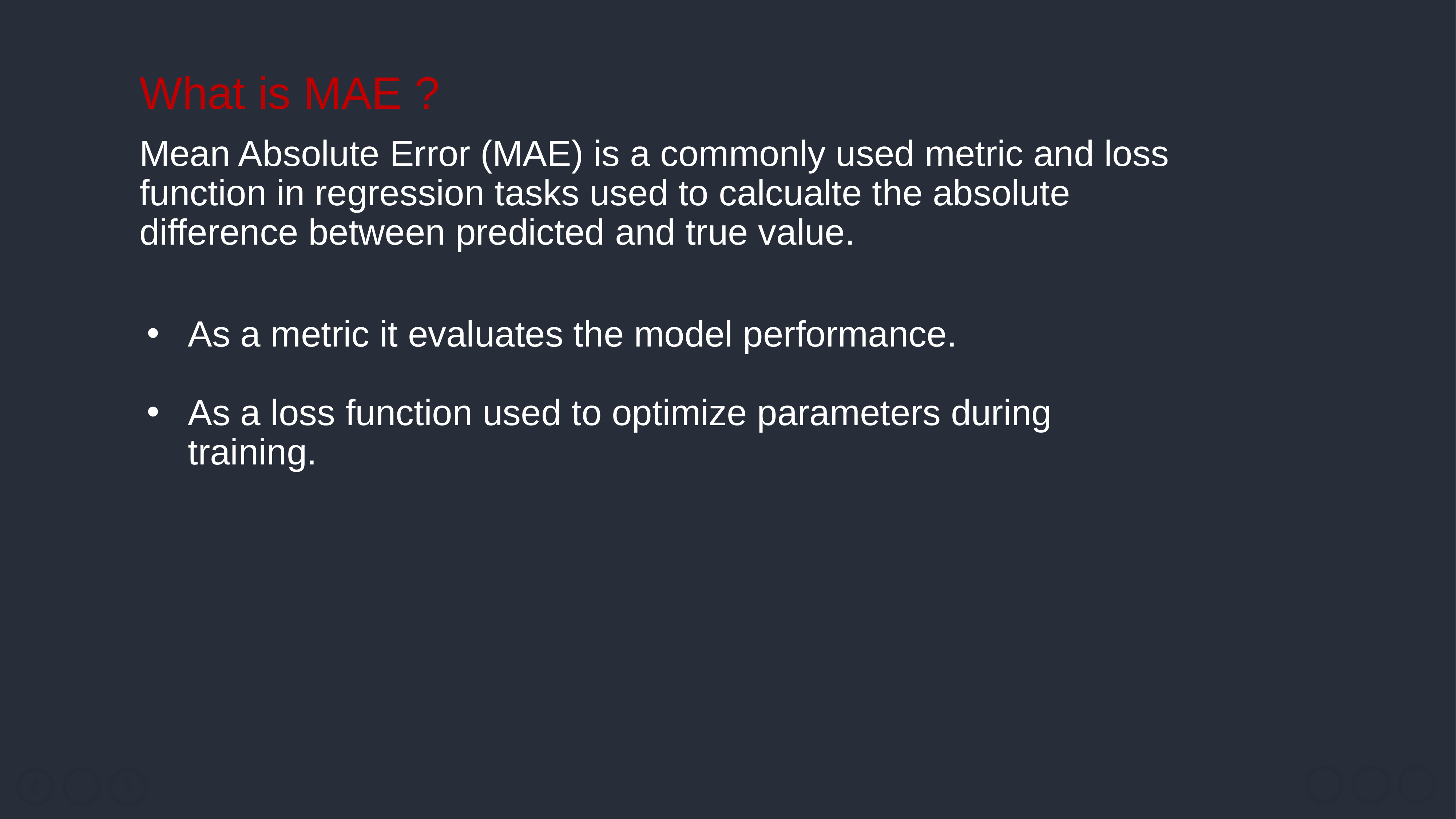

What is MAE ?
Mean Absolute Error (MAE) is a commonly used metric and loss function in regression tasks used to calcualte the absolute difference between predicted and true value.
As a metric it evaluates the model performance.

As a loss function used to optimize parameters during training.